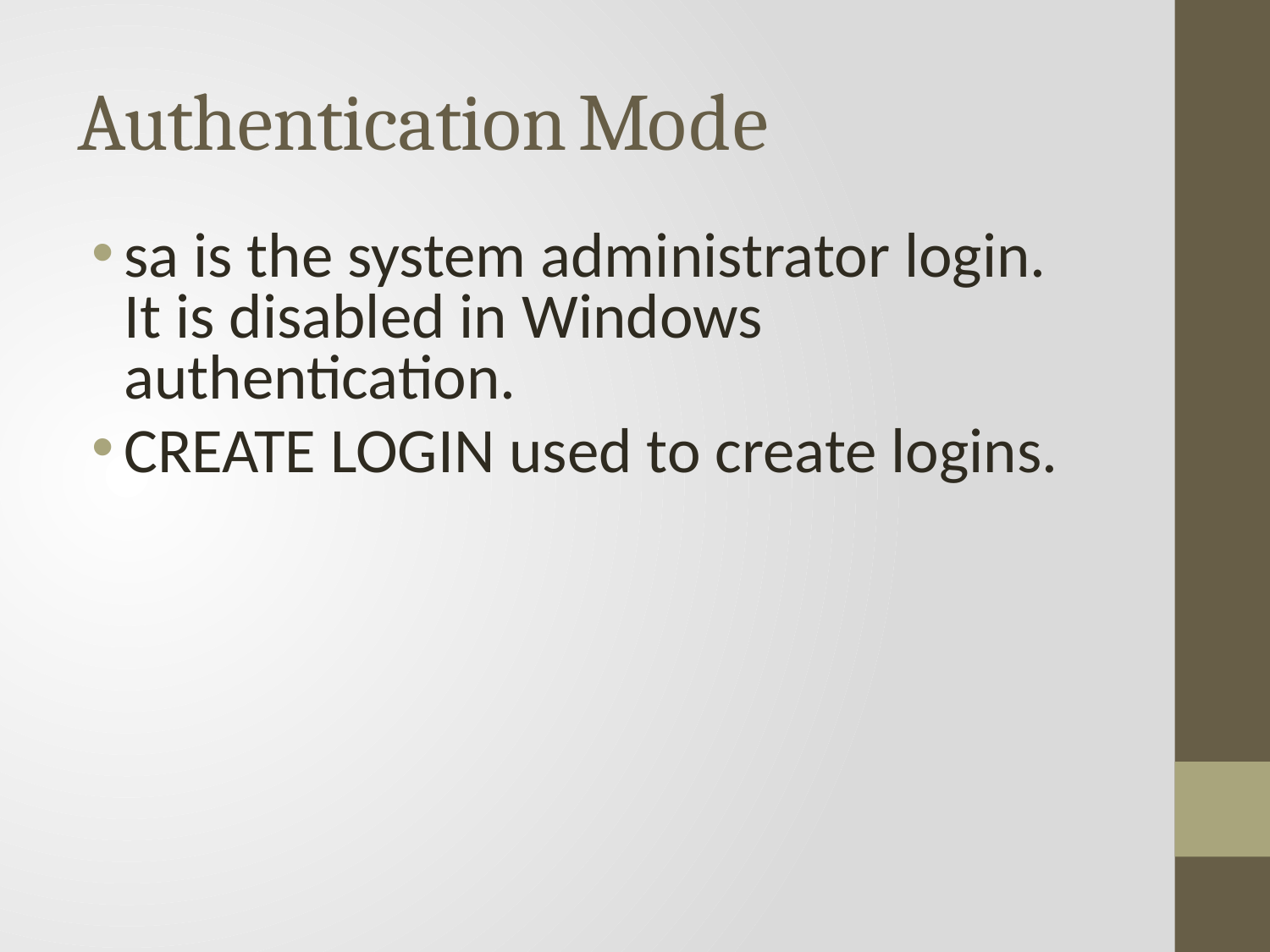

# Authentication Mode
sa is the system administrator login.  It is disabled in Windows authentication.
CREATE LOGIN used to create logins.